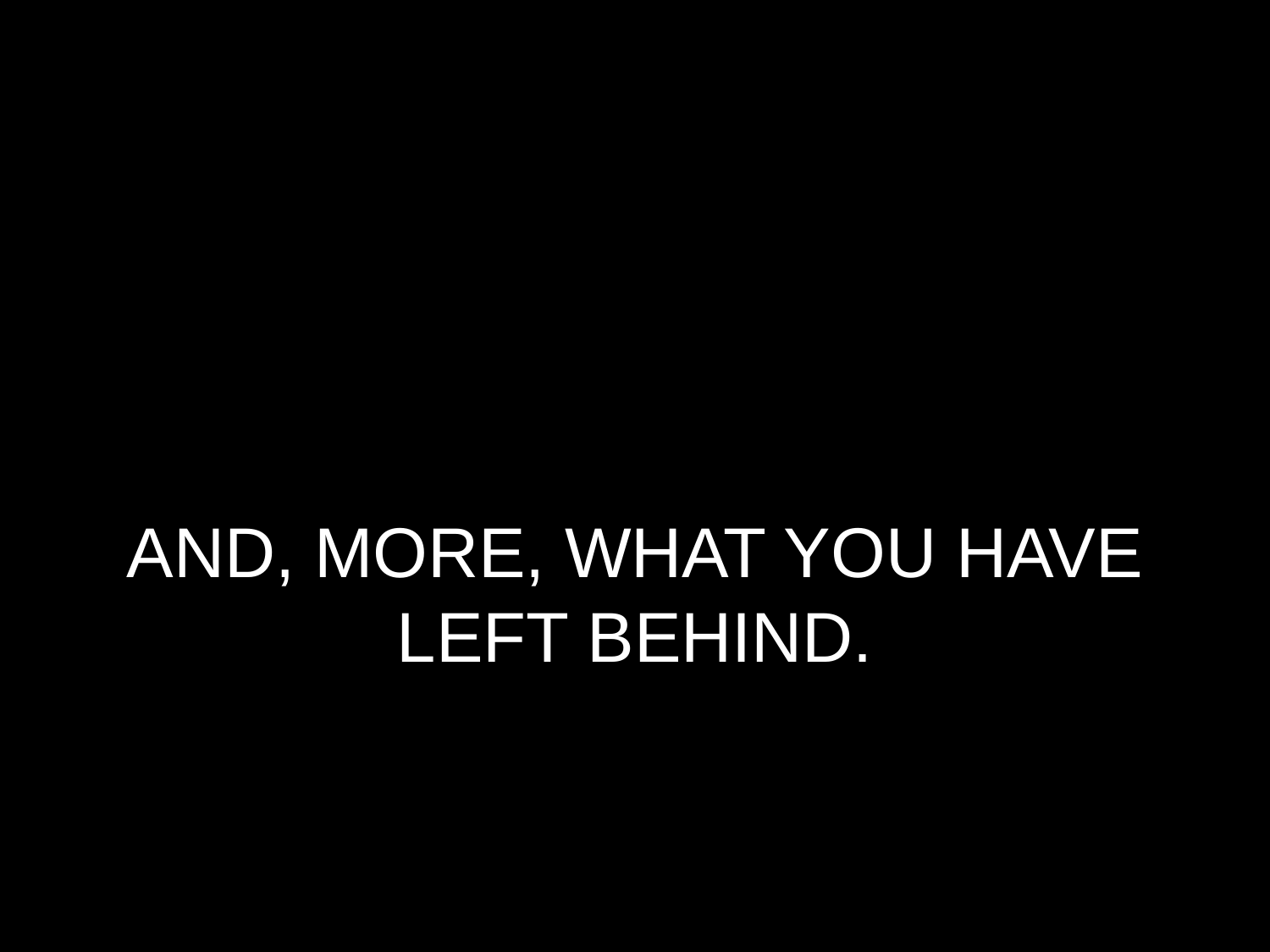

# AND, MORE, WHAT YOU HAVE LEFT BEHIND.